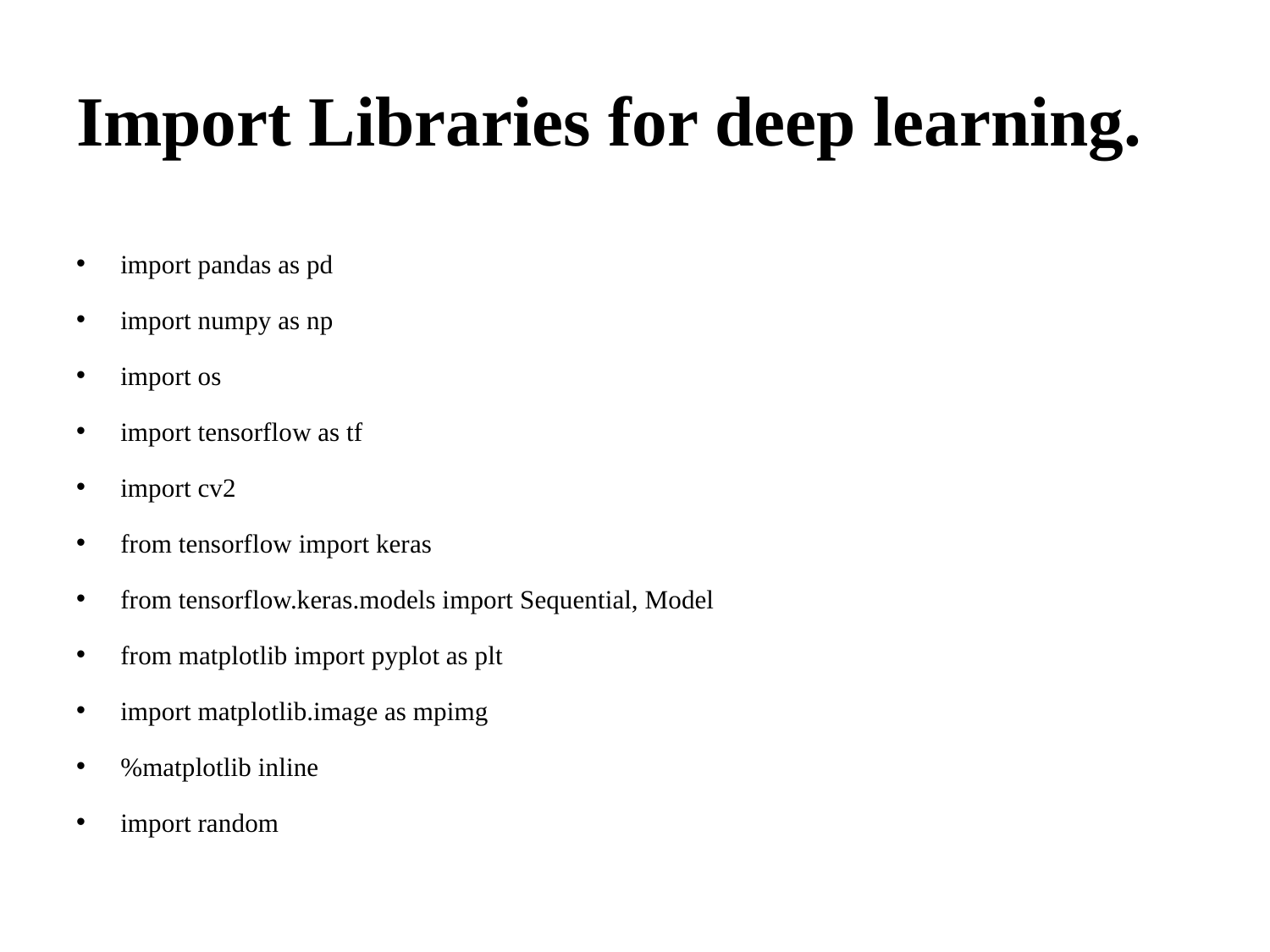

# Import Libraries for deep learning.
import pandas as pd
import numpy as np
import os
import tensorflow as tf
import cv2
from tensorflow import keras
from tensorflow.keras.models import Sequential, Model
from matplotlib import pyplot as plt
import matplotlib.image as mpimg
%matplotlib inline
import random